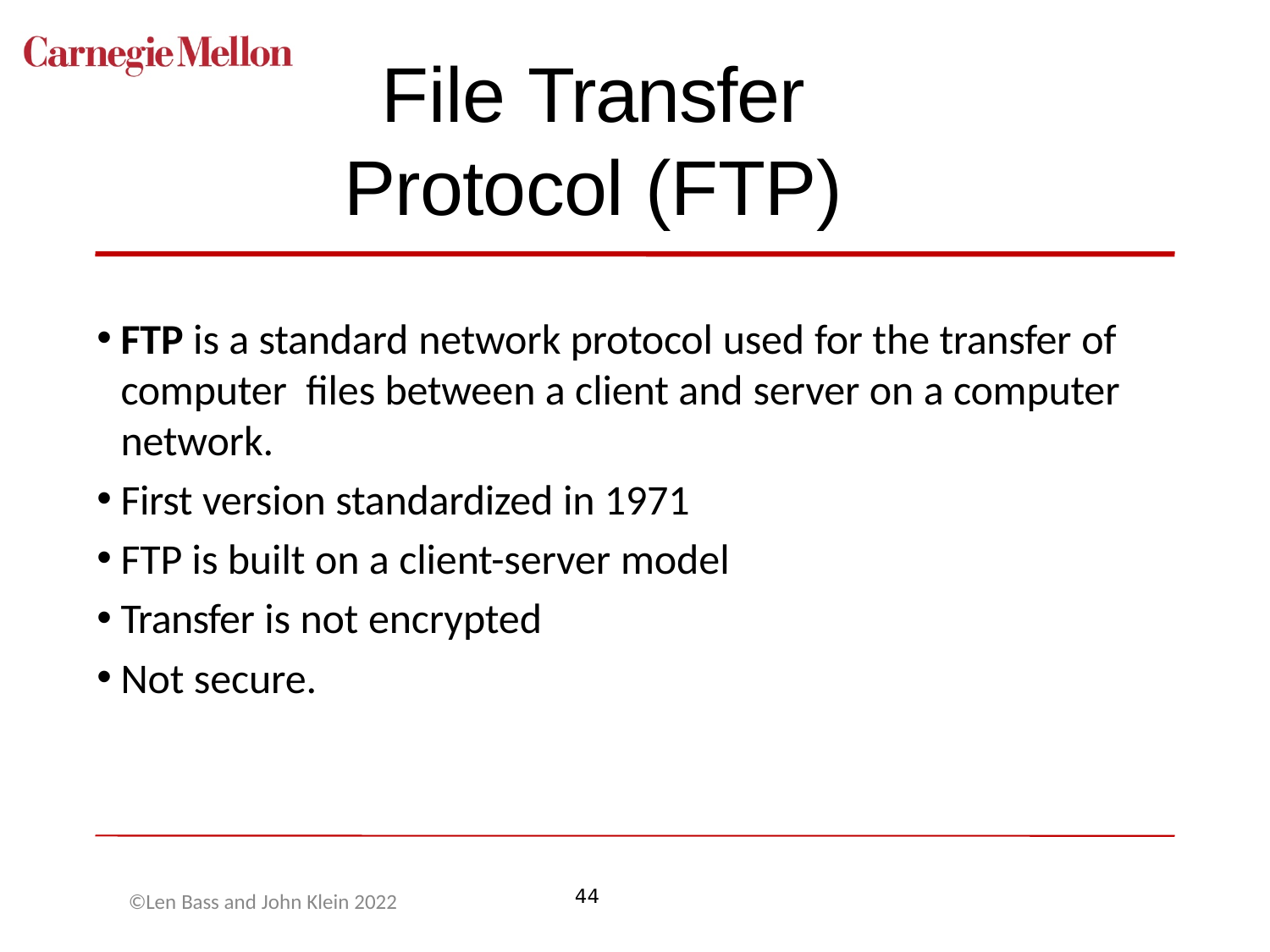

# File Transfer Protocol (FTP)
FTP is a standard network protocol used for the transfer of computer  files between a client and server on a computer network.
First version standardized in 1971
FTP is built on a client-server model
Transfer is not encrypted
Not secure.
©Len Bass and John Klein 2022
44